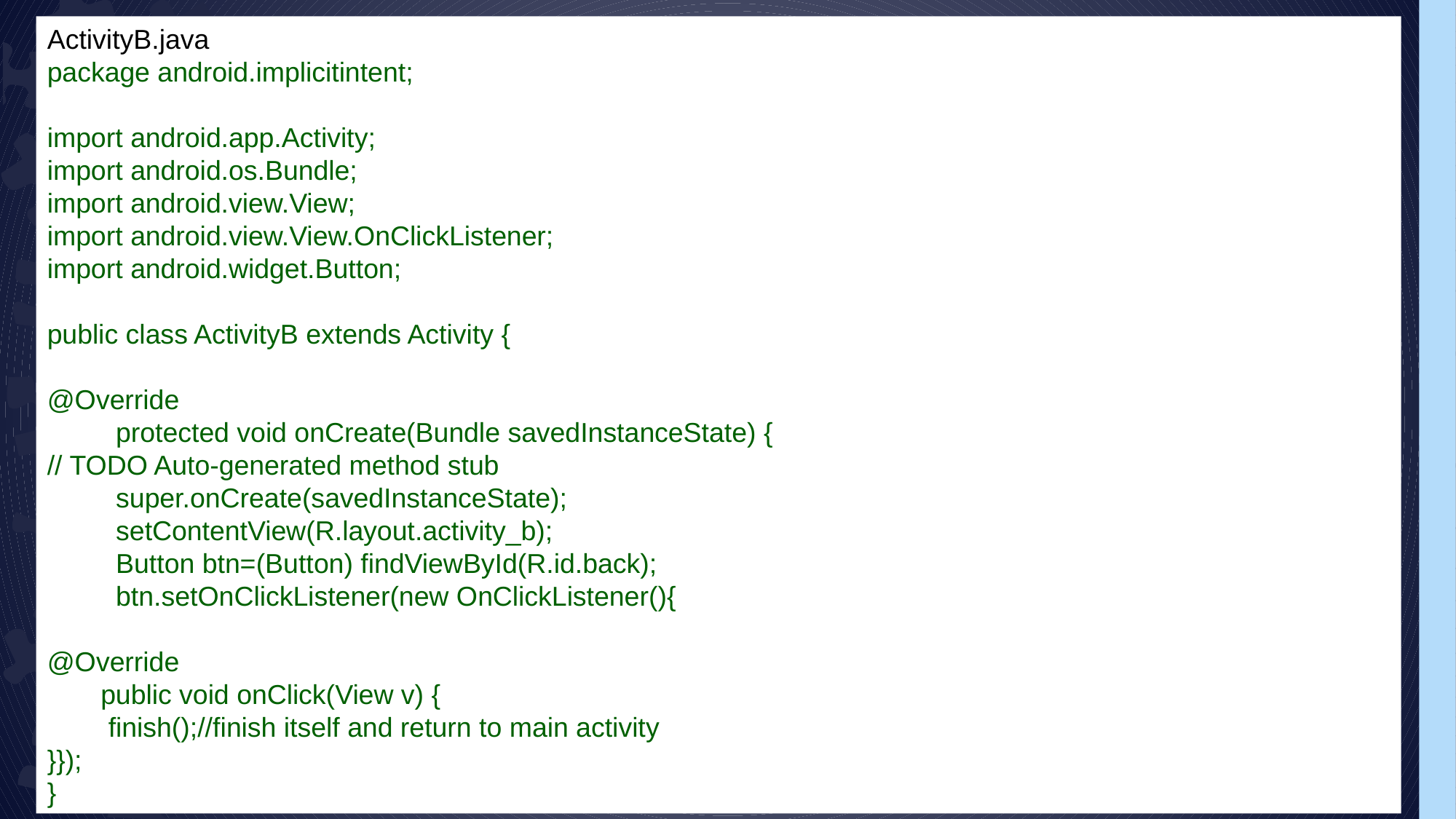

ActivityB.java
package android.implicitintent;

import android.app.Activity;
import android.os.Bundle;
import android.view.View;
import android.view.View.OnClickListener;
import android.widget.Button;

public class ActivityB extends Activity {

@Override
         protected void onCreate(Bundle savedInstanceState) {
// TODO Auto-generated method stub
         super.onCreate(savedInstanceState);
         setContentView(R.layout.activity_b);
         Button btn=(Button) findViewById(R.id.back);
         btn.setOnClickListener(new OnClickListener(){
@Override
       public void onClick(View v) {
        finish();//finish itself and return to main activity
}});
}